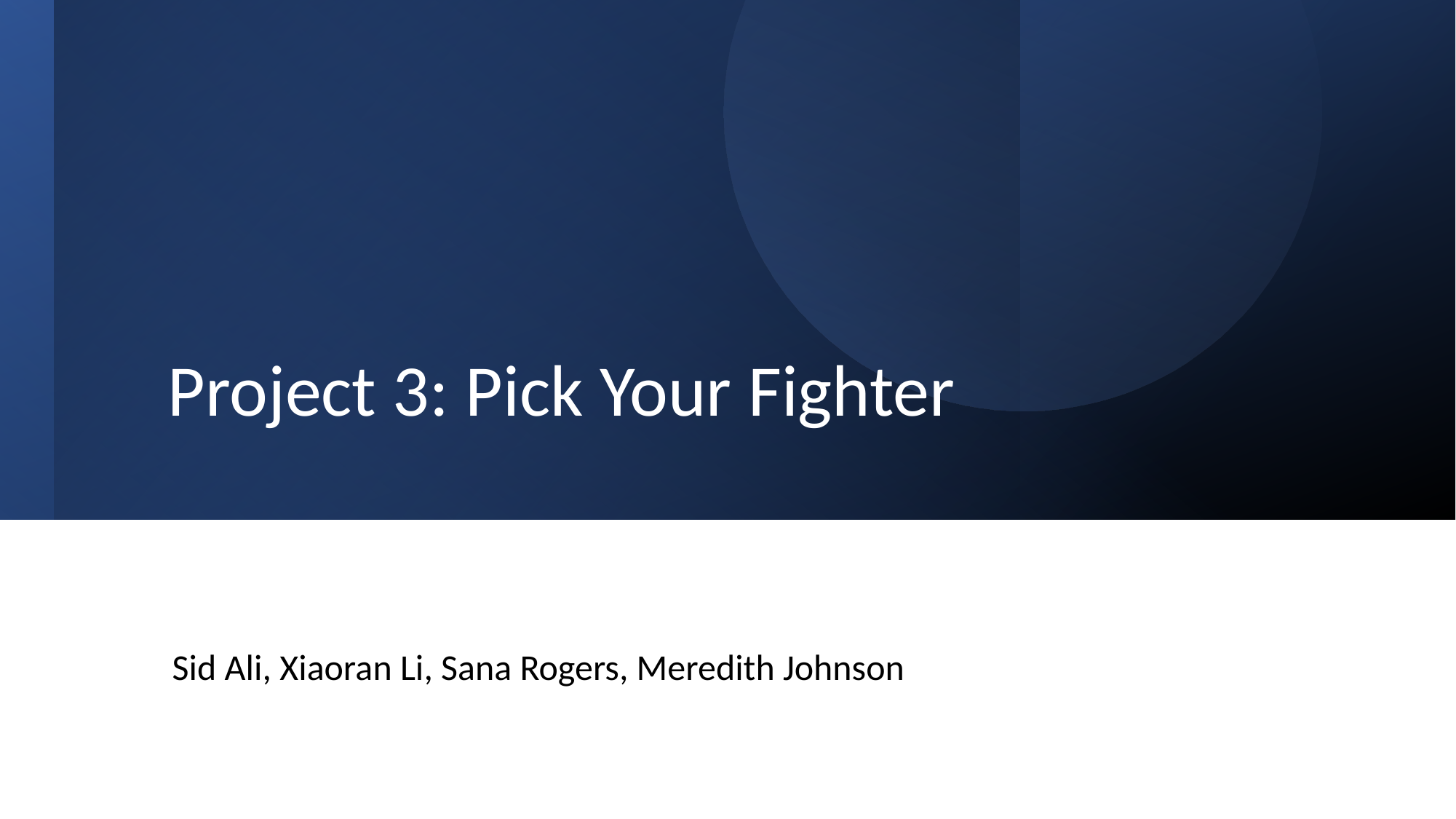

# Project 3: Pick Your Fighter
Sid Ali, Xiaoran Li, Sana Rogers, Meredith Johnson